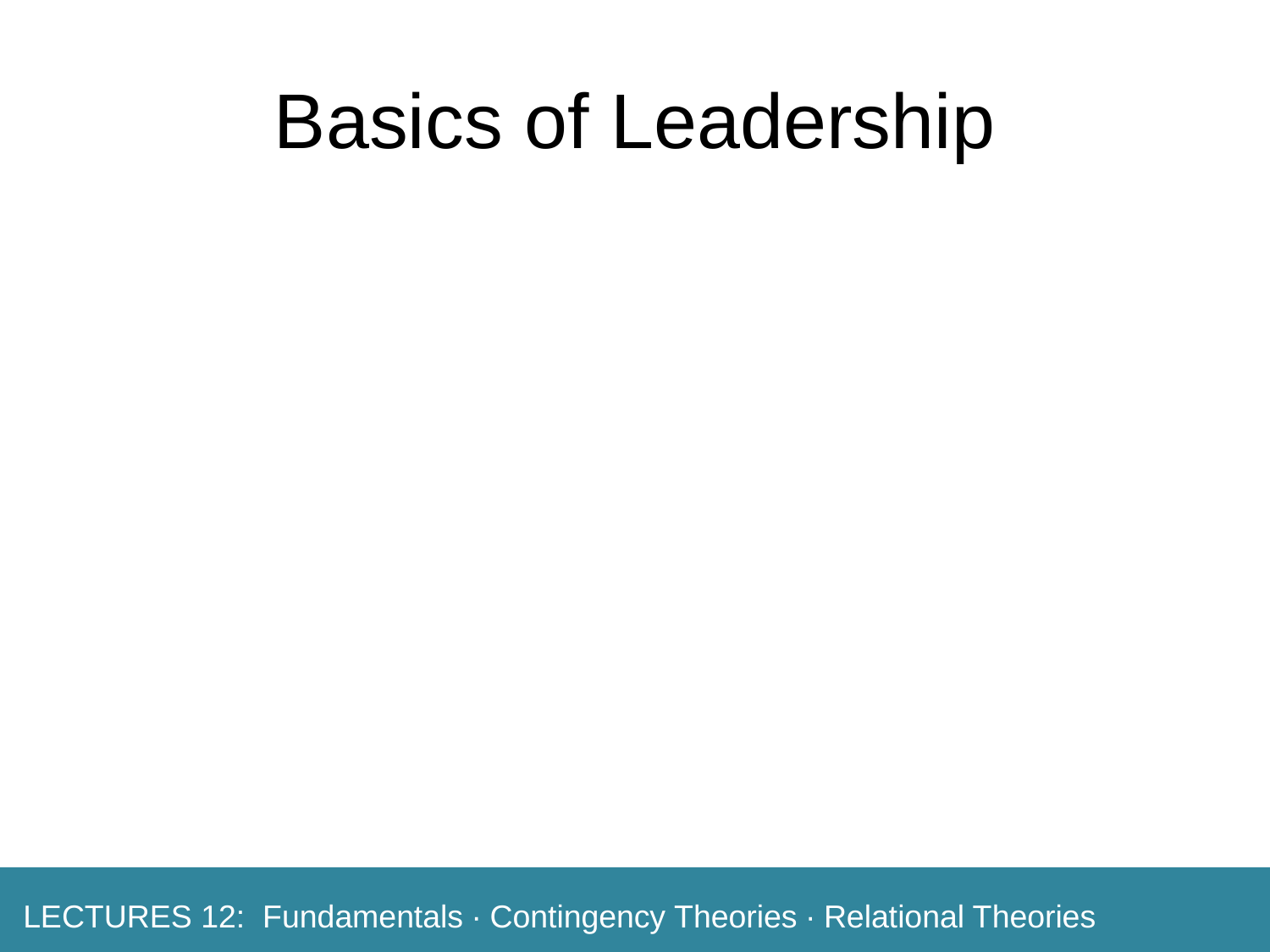

Basics of Leadership
LECTURES 12:  Fundamentals ∙ Contingency Theories ∙ Relational Theories